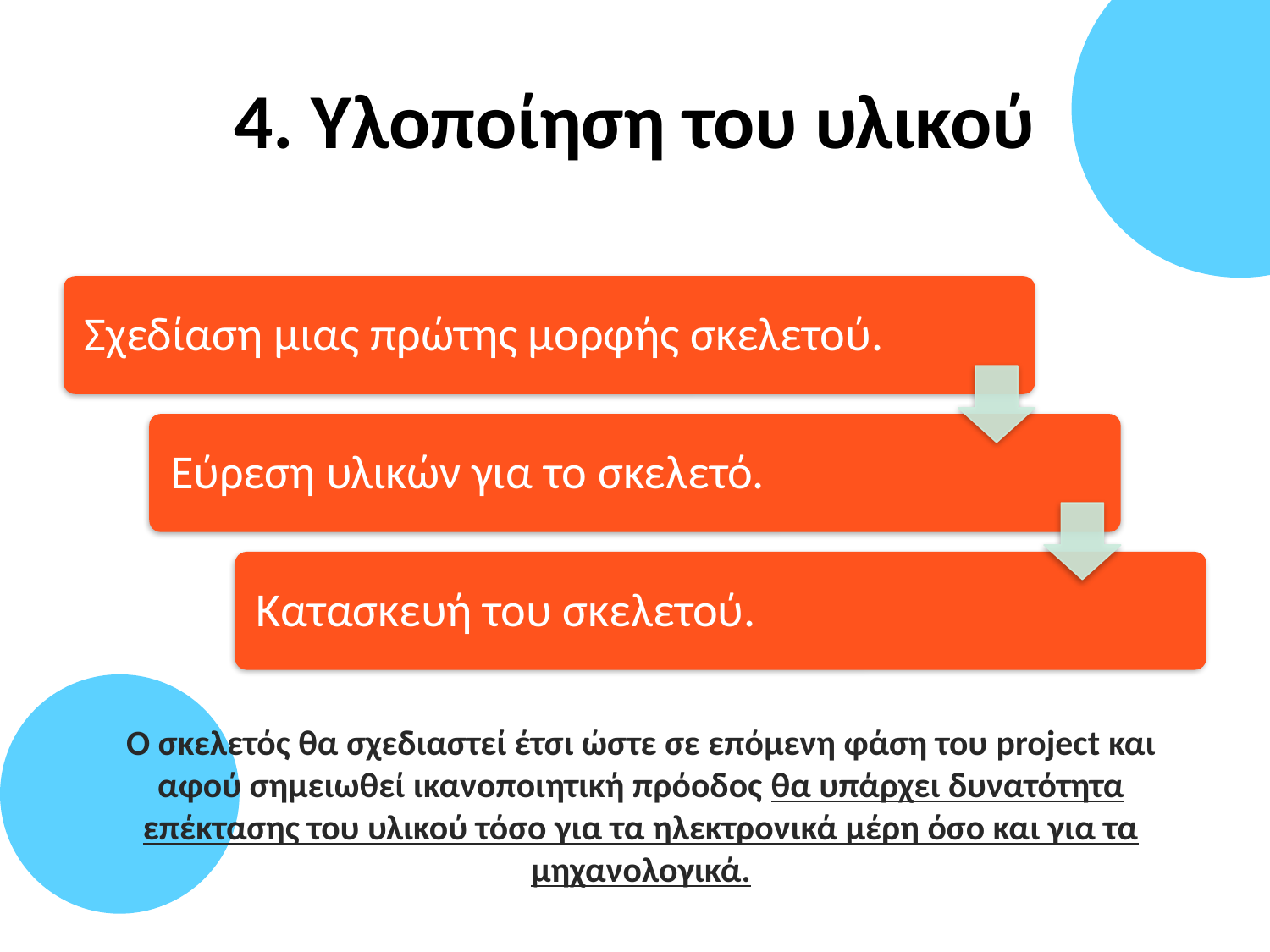

4. Υλοποίηση του υλικού
Σχεδίαση μιας πρώτης μορφής σκελετού.
Εύρεση υλικών για το σκελετό.
Κατασκευή του σκελετού.

Ο σκελετός θα σχεδιαστεί έτσι ώστε σε επόμενη φάση του project και αφού σημειωθεί ικανοποιητική πρόοδος θα υπάρχει δυνατότητα επέκτασης του υλικού τόσο για τα ηλεκτρονικά μέρη όσο και για τα μηχανολογικά.